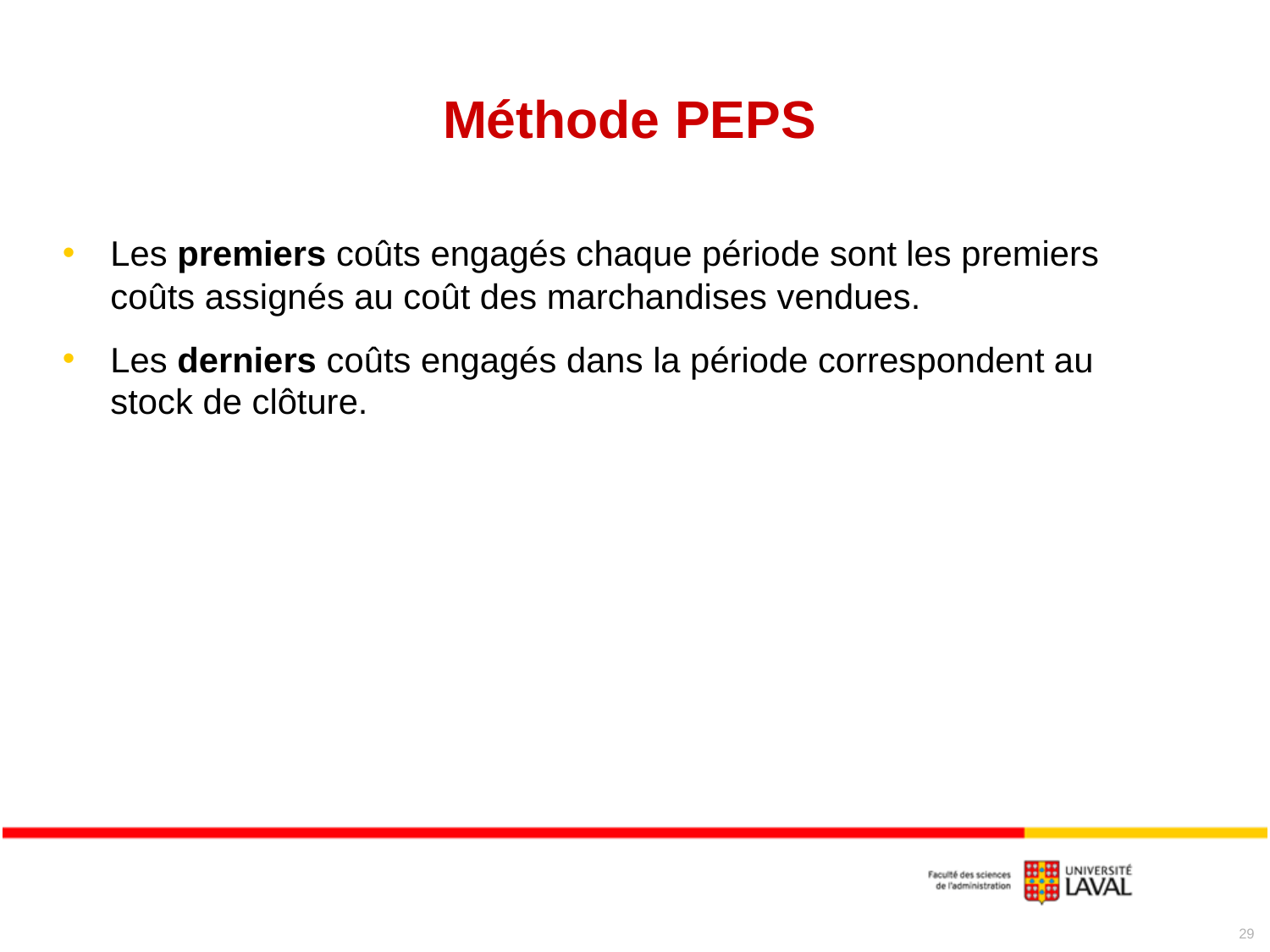

# Méthode PEPS
Les premiers coûts engagés chaque période sont les premiers coûts assignés au coût des marchandises vendues.
Les derniers coûts engagés dans la période correspondent au stock de clôture.
29